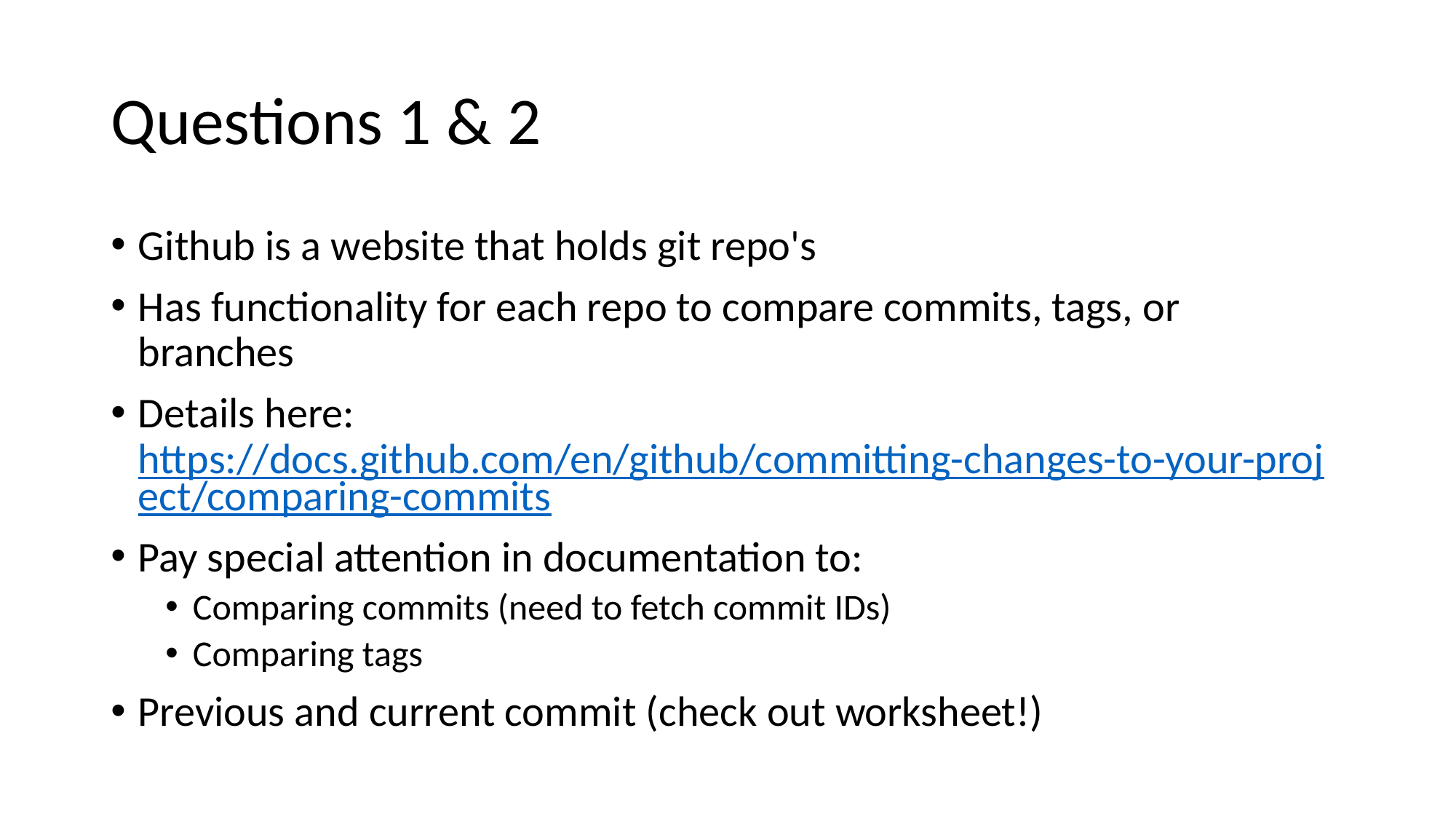

# Questions 1 & 2
Github is a website that holds git repo's
Has functionality for each repo to compare commits, tags, or branches
Details here: https://docs.github.com/en/github/committing-changes-to-your-project/comparing-commits
Pay special attention in documentation to:
Comparing commits (need to fetch commit IDs)
Comparing tags
Previous and current commit (check out worksheet!)